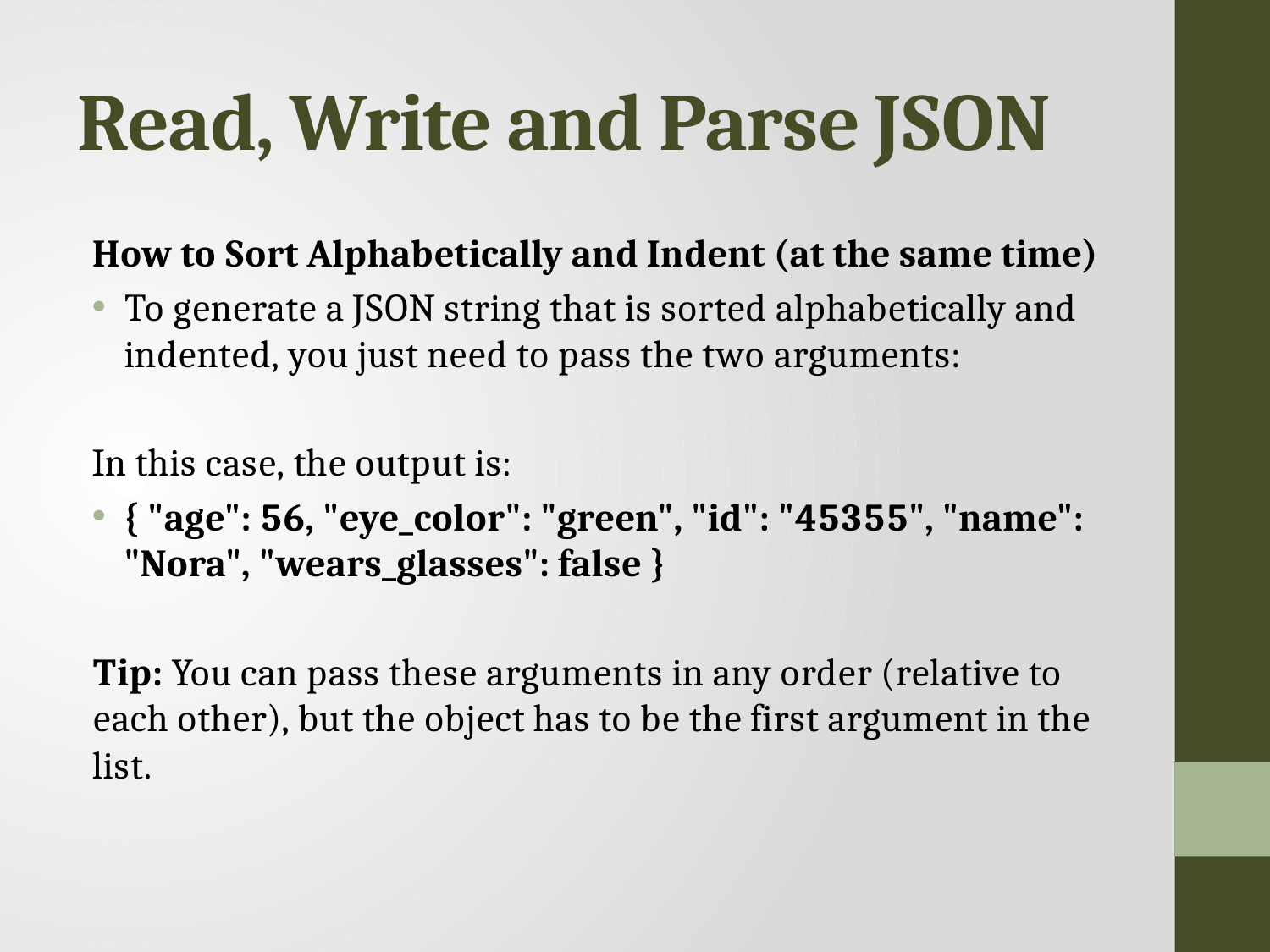

# Read, Write and Parse JSON
How to Sort Alphabetically and Indent (at the same time)
To generate a JSON string that is sorted alphabetically and indented, you just need to pass the two arguments:

In this case, the output is:
{ "age": 56, "eye_color": "green", "id": "45355", "name": "Nora", "wears_glasses": false }

Tip: You can pass these arguments in any order (relative to each other), but the object has to be the first argument in the list.